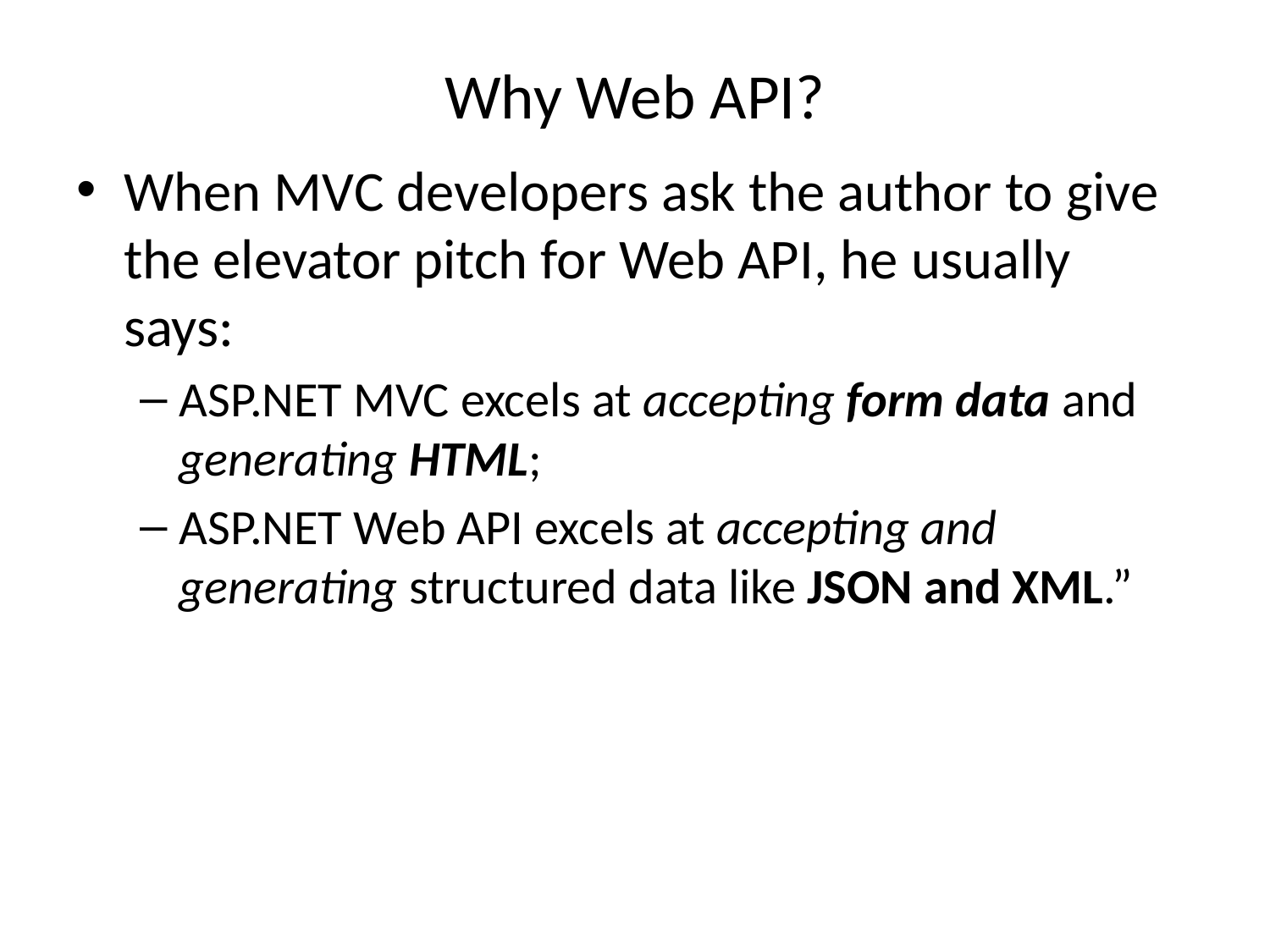

# Why Web API?
When MVC developers ask the author to give the elevator pitch for Web API, he usually says:
ASP.NET MVC excels at accepting form data and generating HTML;
ASP.NET Web API excels at accepting and generating structured data like JSON and XML.”